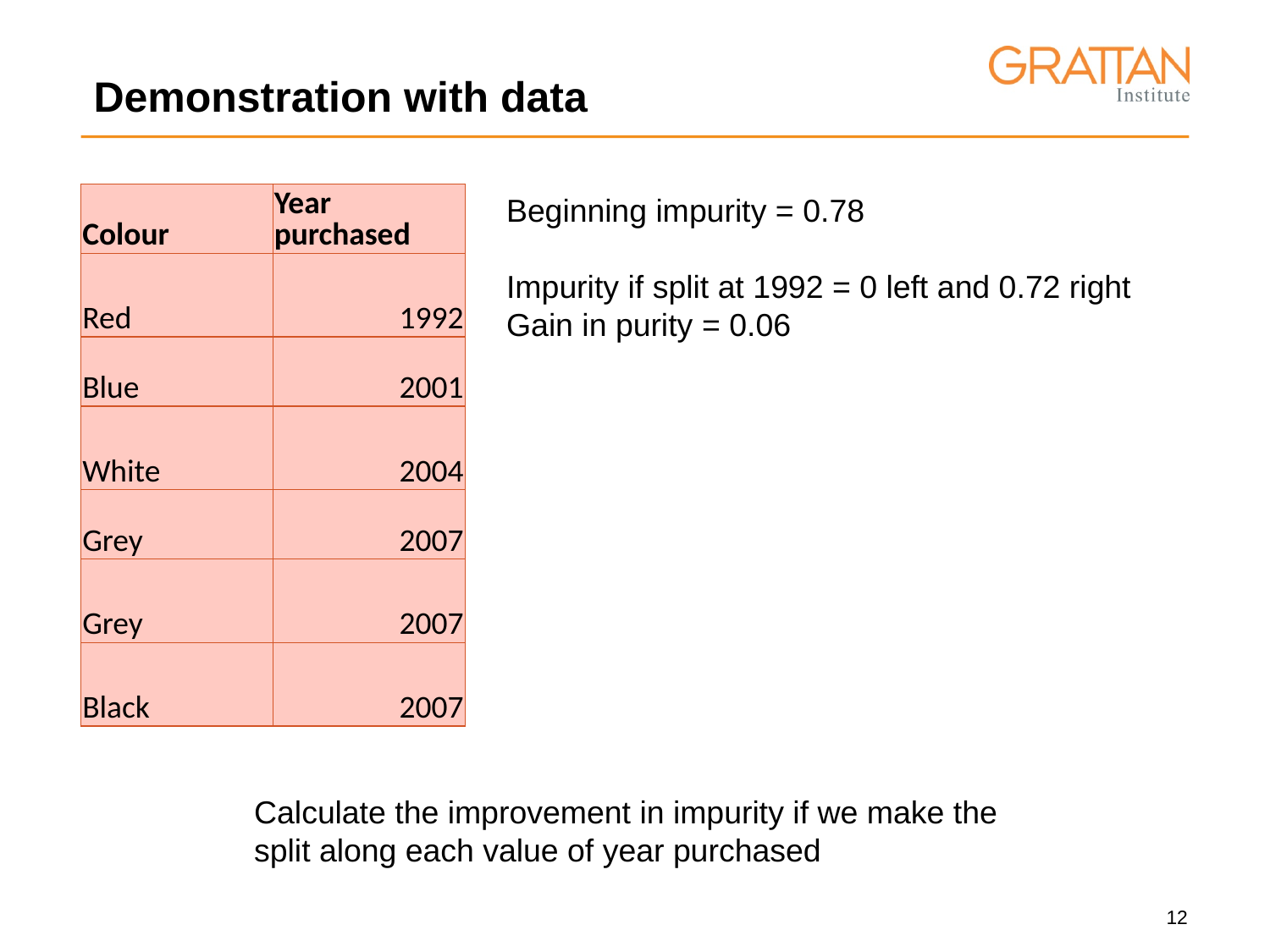

# Demonstration with data
| Colour | Year purchased |
| --- | --- |
| Red | 1992 |
| Blue | 2001 |
| White | 2004 |
| Grey | 2007 |
| Grey | 2007 |
| Black | 2007 |
Beginning impurity = 0.78

Impurity if split at 1992 = 0 left and 0.72 right
Gain in purity = 0.06

Calculate the improvement in impurity if we make the split along each value of year purchased